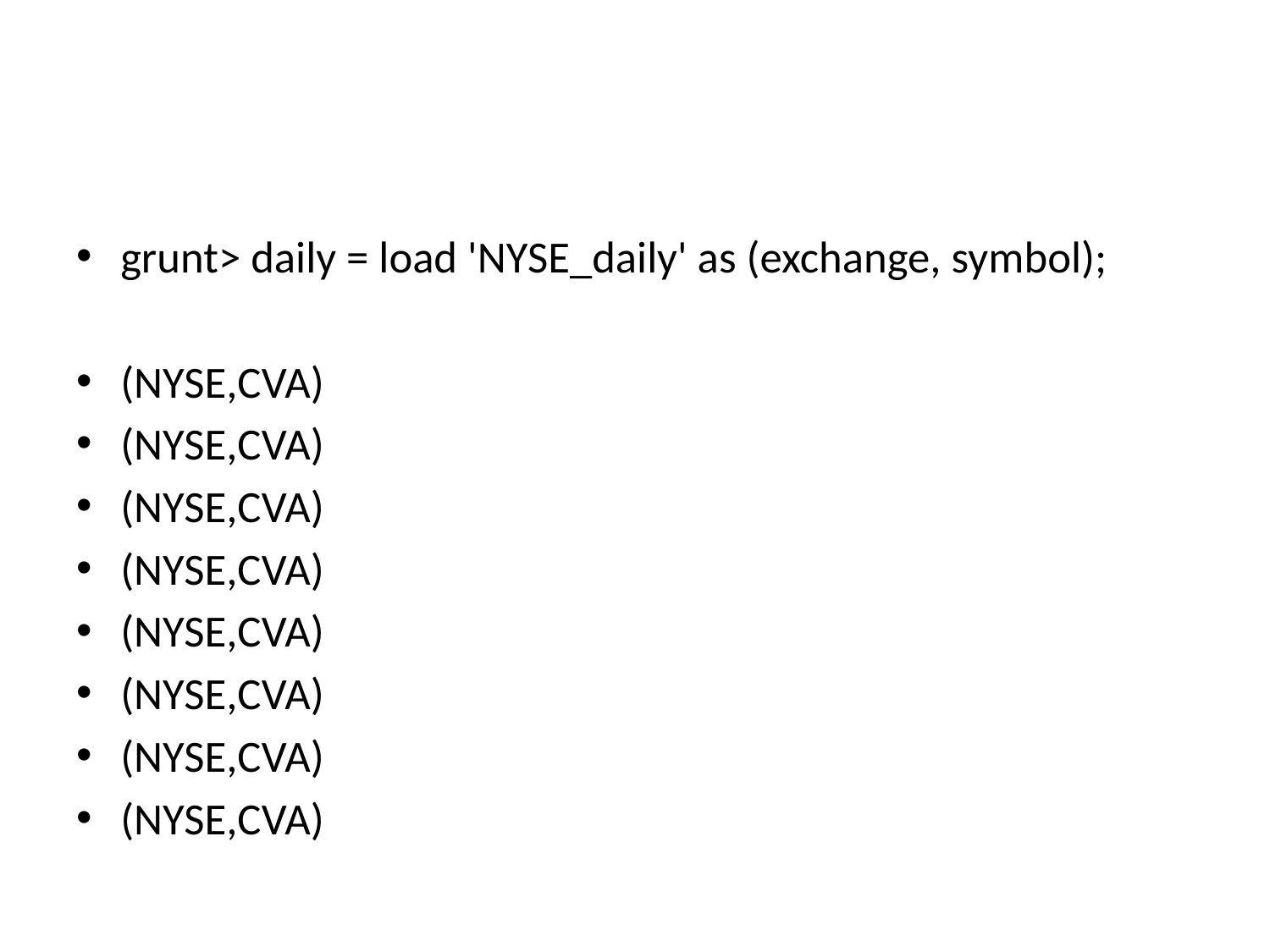

#
grunt> daily = load 'NYSE_daily' as (exchange, symbol);

(NYSE,CVA)
(NYSE,CVA)
(NYSE,CVA)
(NYSE,CVA)
(NYSE,CVA)
(NYSE,CVA)
(NYSE,CVA)
(NYSE,CVA)